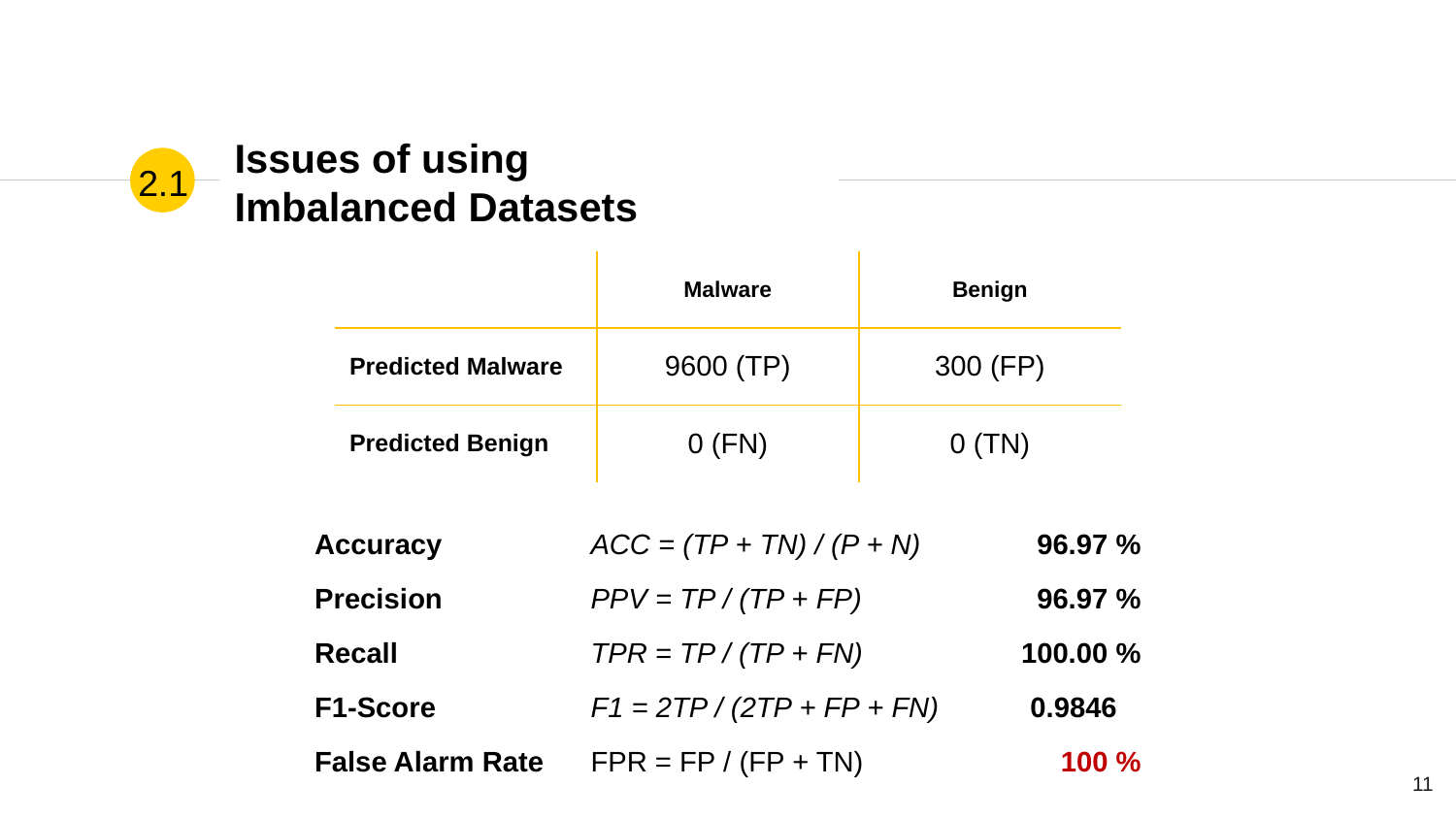

2.1
# Issues of using Imbalanced Datasets
|  | Malware | Benign |
| --- | --- | --- |
| Predicted Malware | 9600 (TP) | 300 (FP) |
| Predicted Benign | 0 (FN) | 0 (TN) |
| Accuracy | ACC = (TP + TN) / (P + N) | 96.97 % |
| --- | --- | --- |
| Precision | PPV = TP / (TP + FP) | 96.97 % |
| Recall | TPR = TP / (TP + FN) | 100.00 % |
| F1-Score | F1 = 2TP / (2TP + FP + FN) | 0.9846 |
| False Alarm Rate | FPR = FP / (FP + TN) | 100 % |
| --- | --- | --- |
11